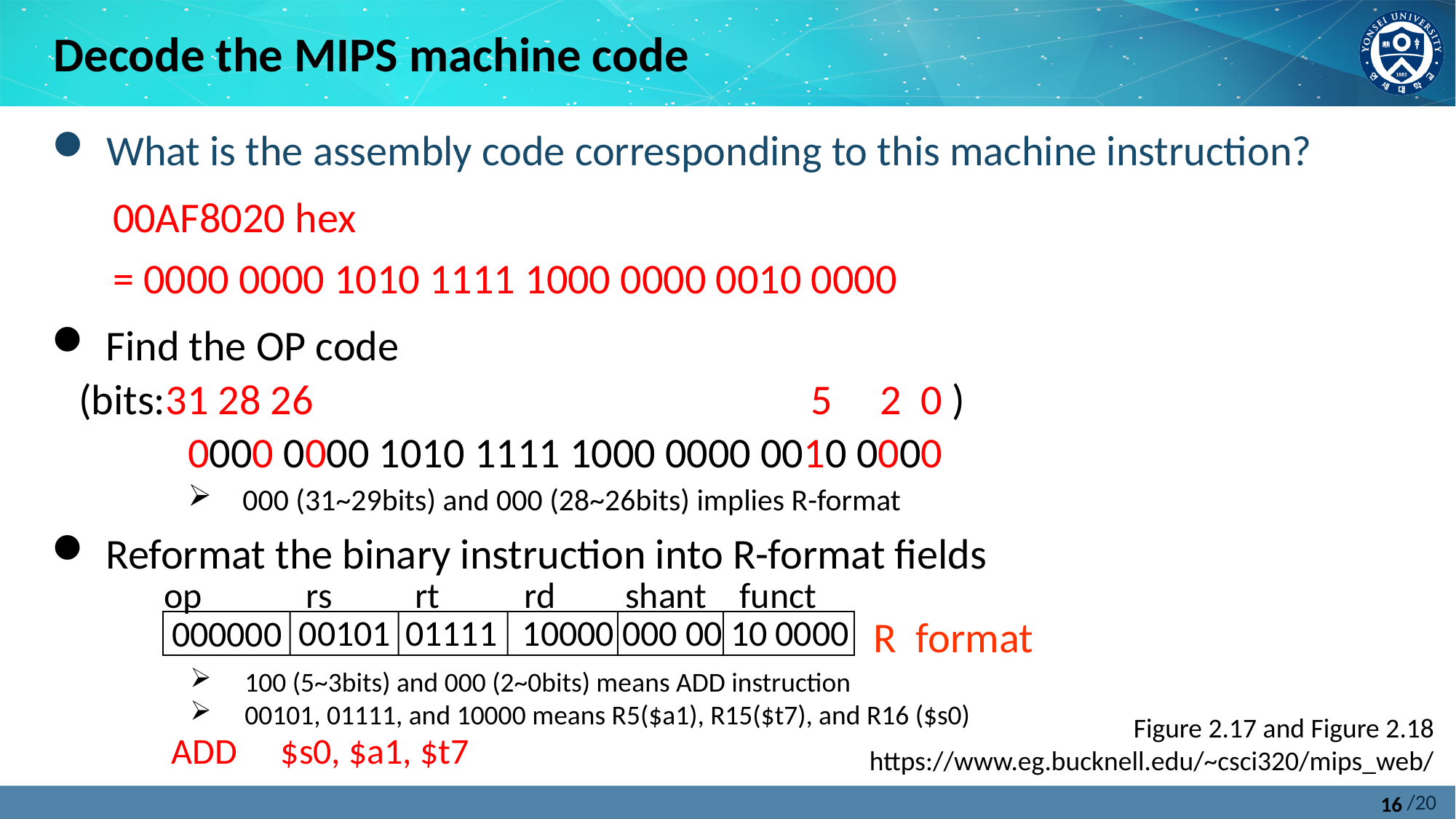

Decode the MIPS machine code
What is the assembly code corresponding to this machine instruction?
00AF8020 hex
= 0000 0000 1010 1111 1000 0000 0010 0000
Find the OP code
(bits:31 28 26				        5     2  0 )
	0000 0000 1010 1111 1000 0000 0010 0000
000 (31~29bits) and 000 (28~26bits) implies R-format
Reformat the binary instruction into R-format fields

op	    rs	    rt	    rd	   shant    funct
10000 000 00 10 0000
01111
00101
R  format
000000

100 (5~3bits) and 000 (2~0bits) means ADD instruction
00101, 01111, and 10000 means R5($a1), R15($t7), and R16 ($s0)
Figure 2.17 and Figure 2.18
https://www.eg.bucknell.edu/~csci320/mips_web/
ADD	$s0, $a1, $t7
16